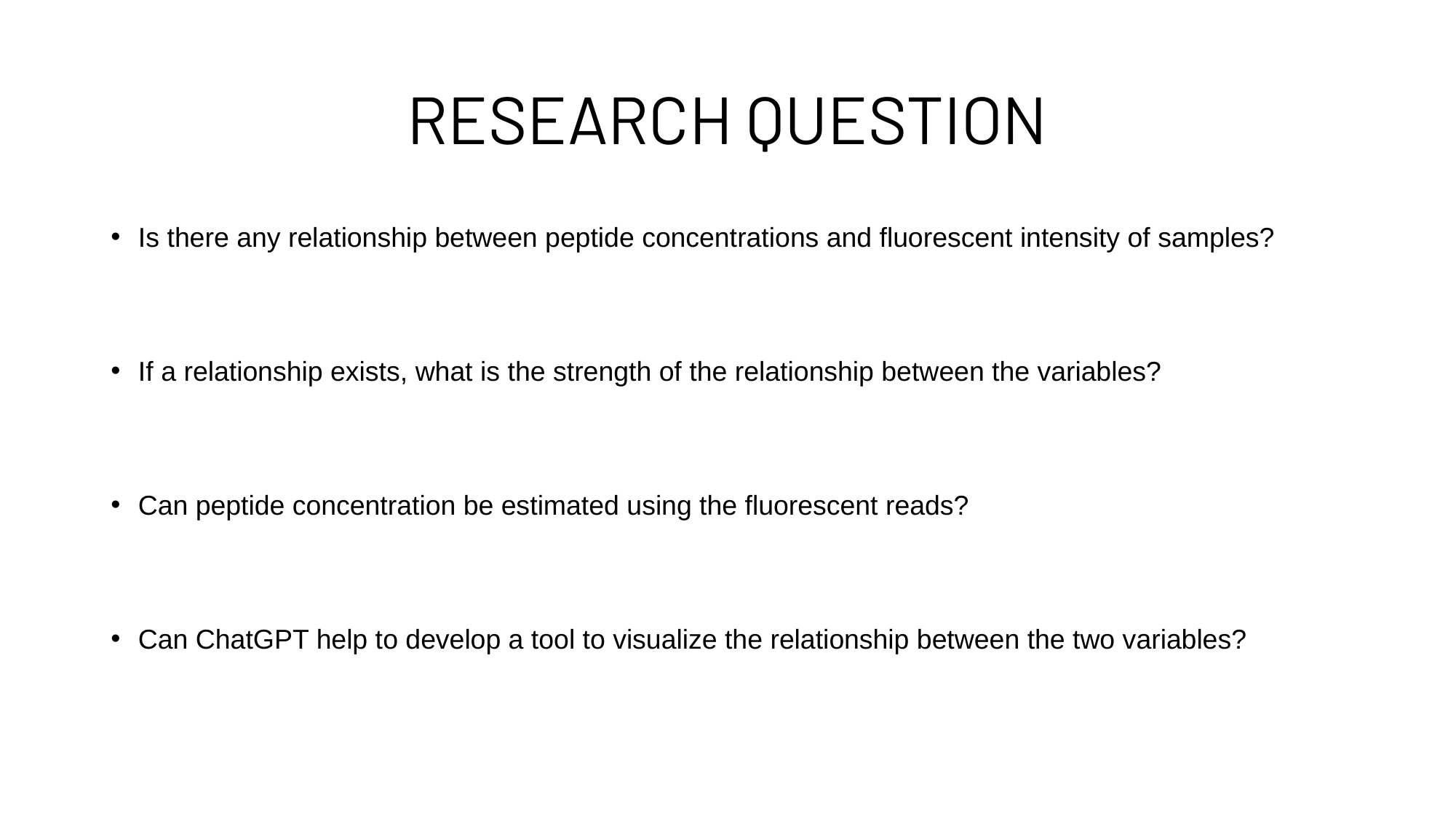

# RESEARCH QUESTION
Is there any relationship between peptide concentrations and fluorescent intensity of samples?

If a relationship exists, what is the strength of the relationship between the variables?

Can peptide concentration be estimated using the fluorescent reads?

Can ChatGPT help to develop a tool to visualize the relationship between the two variables?